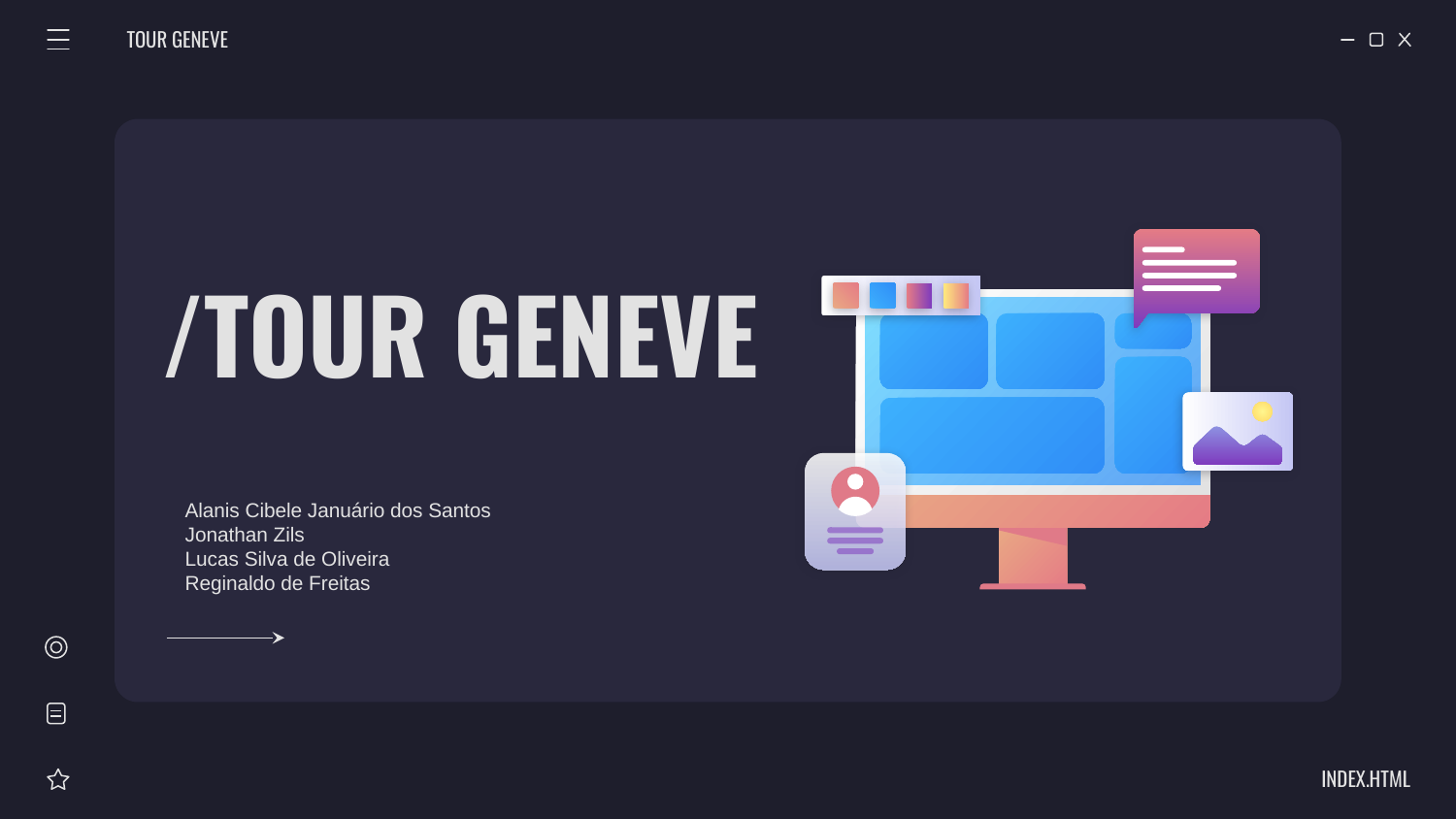

TOUR GENEVE

# /TOUR GENEVE

Alanis Cibele Januário dos Santos
Jonathan Zils
Lucas Silva de Oliveira
Reginaldo de Freitas

INDEX.HTML